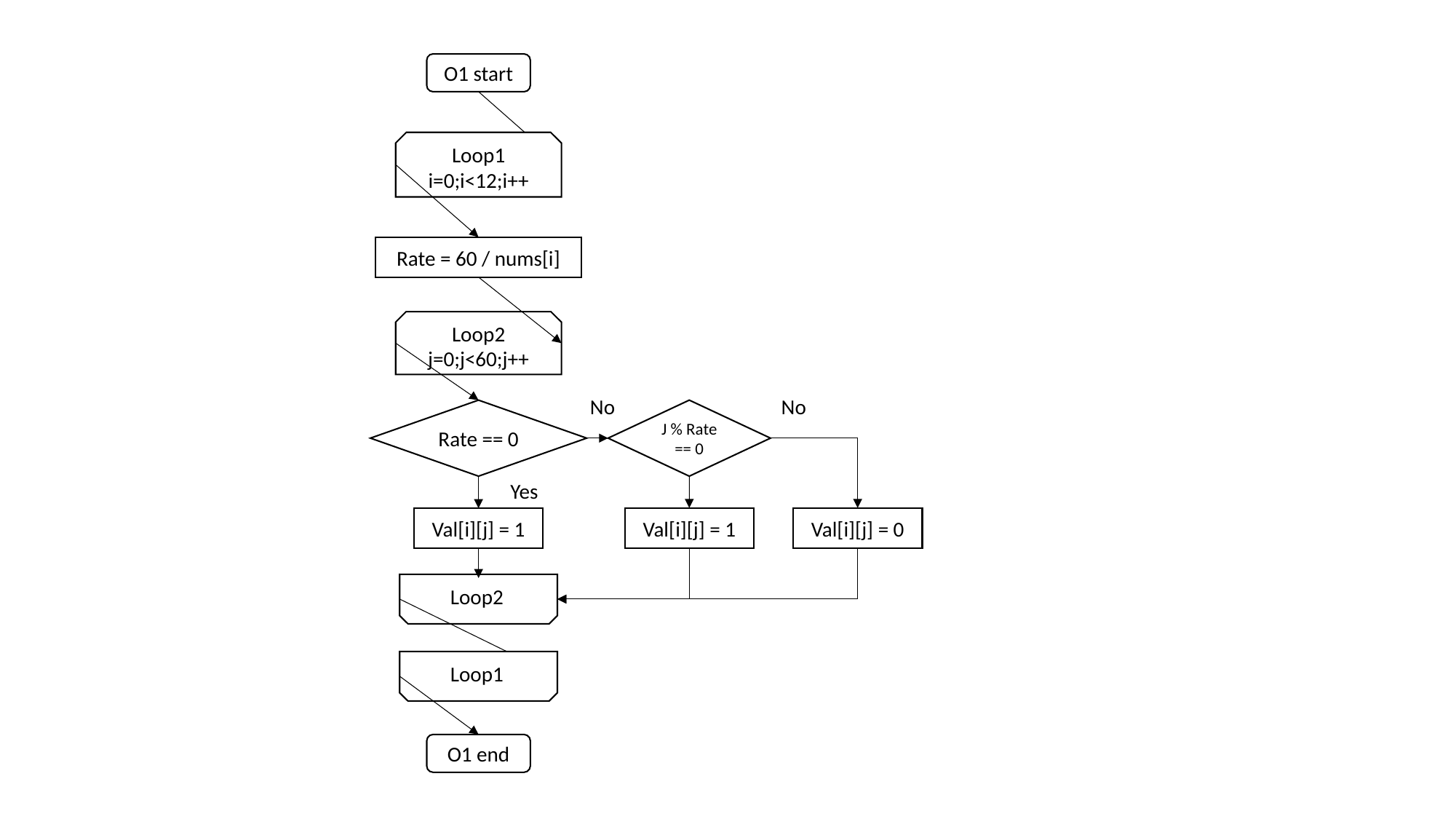

O1 start
Loop1
i=0;i<12;i++
Rate = 60 / nums[i]
Loop2
j=0;j<60;j++
No
No
Rate == 0
J % Rate == 0
Yes
Val[i][j] = 1
Val[i][j] = 0
Val[i][j] = 1

Loop2

Loop1
O1 end